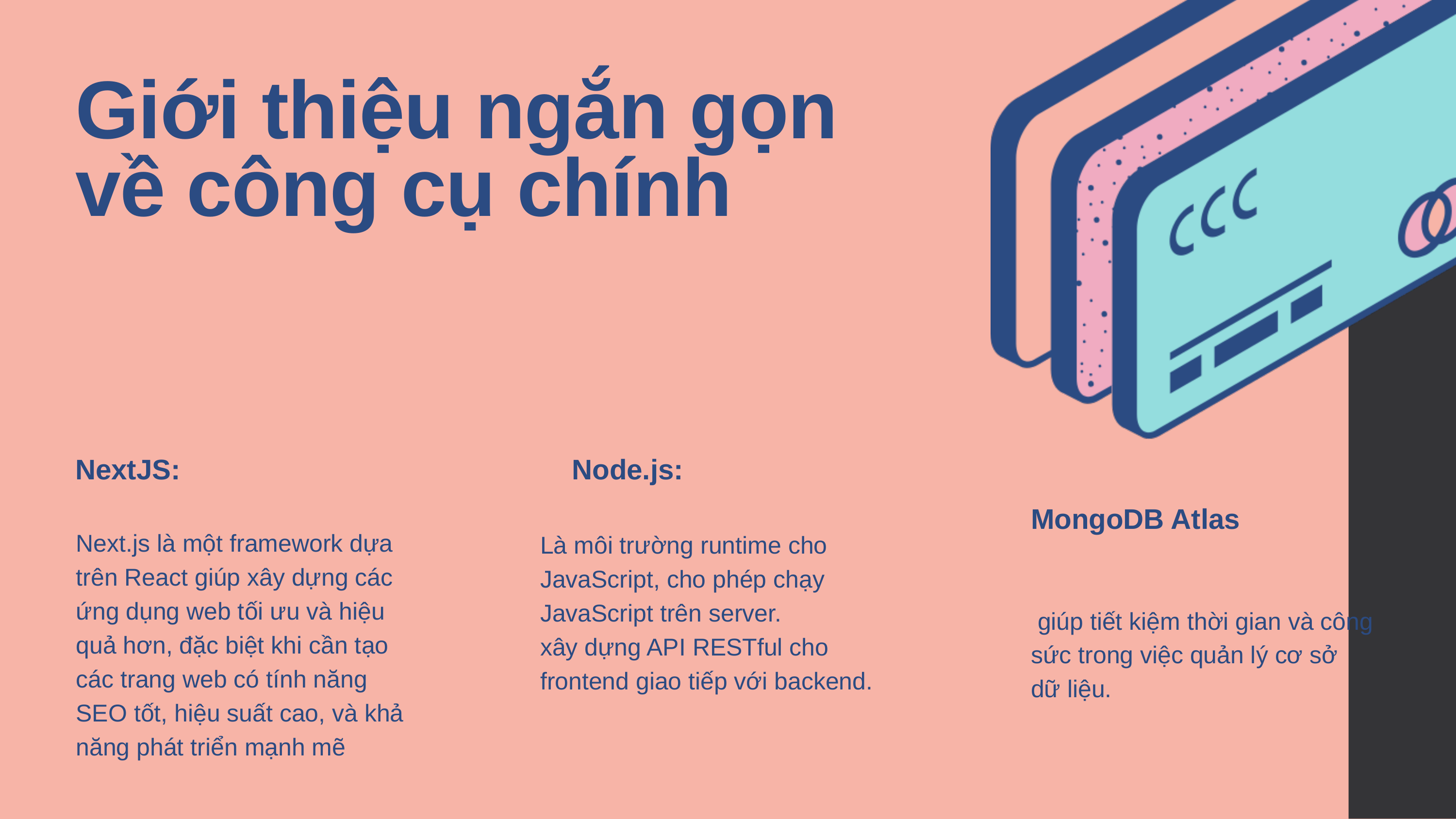

Giới thiệu ngắn gọn về công cụ chính

NextJS:
Node.js:
MongoDB Atlas
Next.js là một framework dựa trên React giúp xây dựng các ứng dụng web tối ưu và hiệu quả hơn, đặc biệt khi cần tạo các trang web có tính năng SEO tốt, hiệu suất cao, và khả năng phát triển mạnh mẽ
Là môi trường runtime cho JavaScript, cho phép chạy JavaScript trên server.
xây dựng API RESTful cho frontend giao tiếp với backend.
 giúp tiết kiệm thời gian và công sức trong việc quản lý cơ sở dữ liệu.